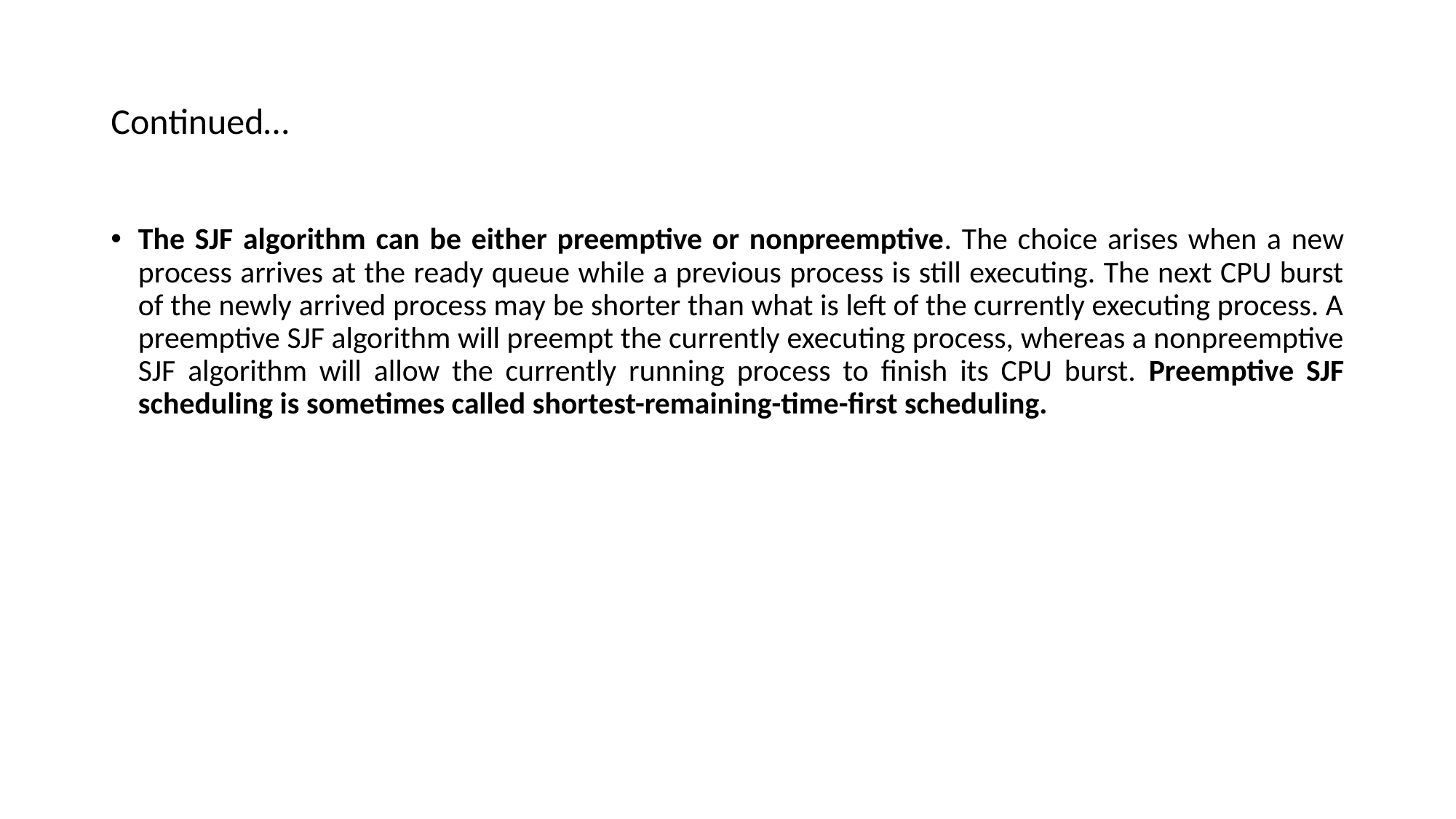

# Continued…
The SJF algorithm can be either preemptive or nonpreemptive. The choice arises when a new process arrives at the ready queue while a previous process is still executing. The next CPU burst of the newly arrived process may be shorter than what is left of the currently executing process. A preemptive SJF algorithm will preempt the currently executing process, whereas a nonpreemptive SJF algorithm will allow the currently running process to finish its CPU burst. Preemptive SJF scheduling is sometimes called shortest-remaining-time-first scheduling.